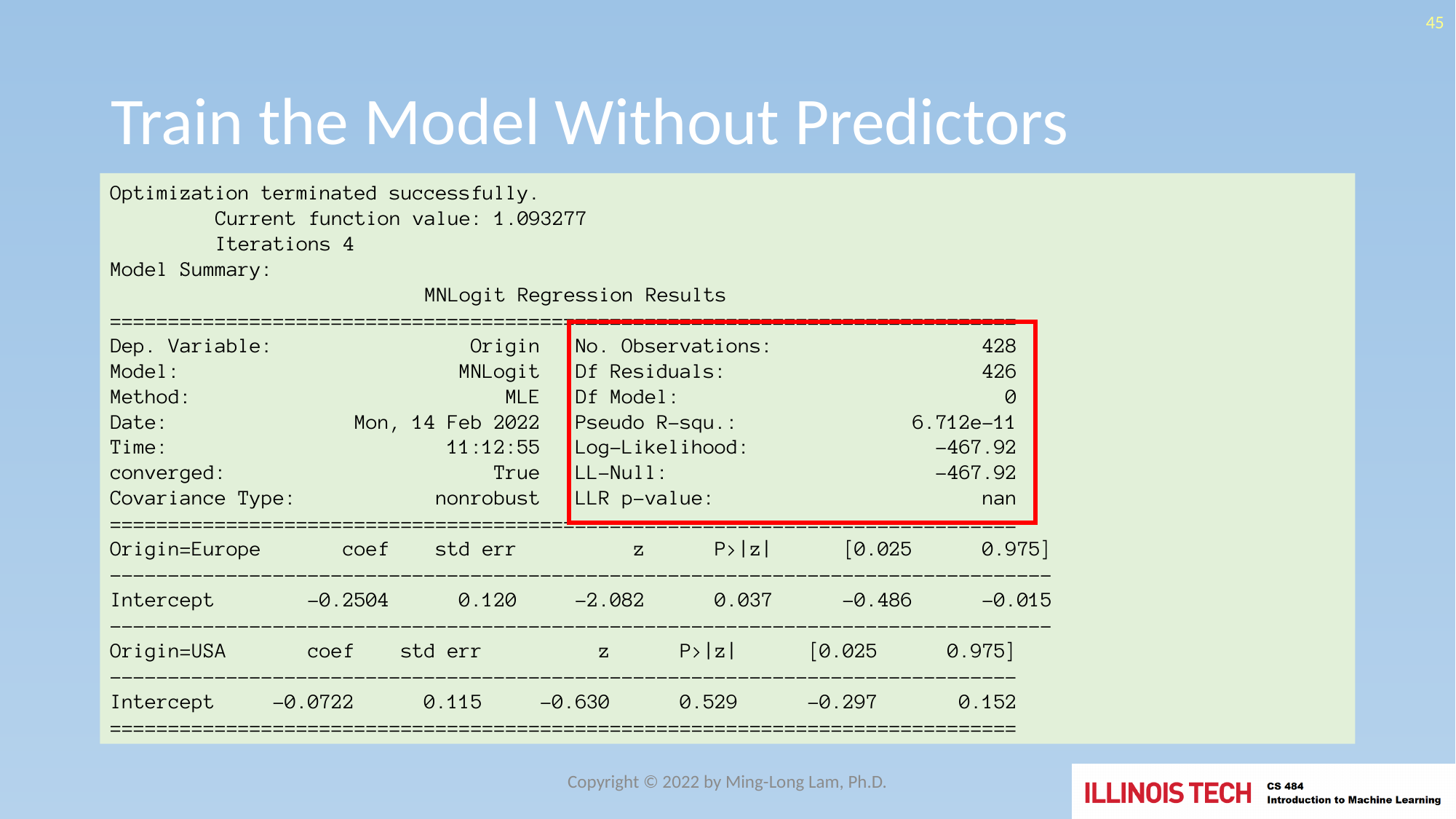

45
# Train the Model Without Predictors
Optimization terminated successfully.
         Current function value: 1.093277
         Iterations 4
Model Summary:
                           MNLogit Regression Results
==============================================================================
Dep. Variable:                 Origin   No. Observations:                  428
Model:                        MNLogit   Df Residuals:                      426
Method:                           MLE   Df Model:                            0
Date:                Mon, 14 Feb 2022   Pseudo R-squ.:               6.712e-11
Time:                        11:12:55   Log-Likelihood:                -467.92
converged:                       True   LL-Null:                       -467.92
Covariance Type:            nonrobust   LLR p-value:                       nan
==============================================================================
Origin=Europe       coef    std err          z      P>|z|      [0.025      0.975]
---------------------------------------------------------------------------------
Intercept        -0.2504      0.120     -2.082      0.037      -0.486      -0.015
---------------------------------------------------------------------------------
Origin=USA       coef    std err          z      P>|z|      [0.025      0.975]
------------------------------------------------------------------------------
Intercept     -0.0722      0.115     -0.630      0.529      -0.297       0.152
==============================================================================

Copyright © 2022 by Ming-Long Lam, Ph.D.